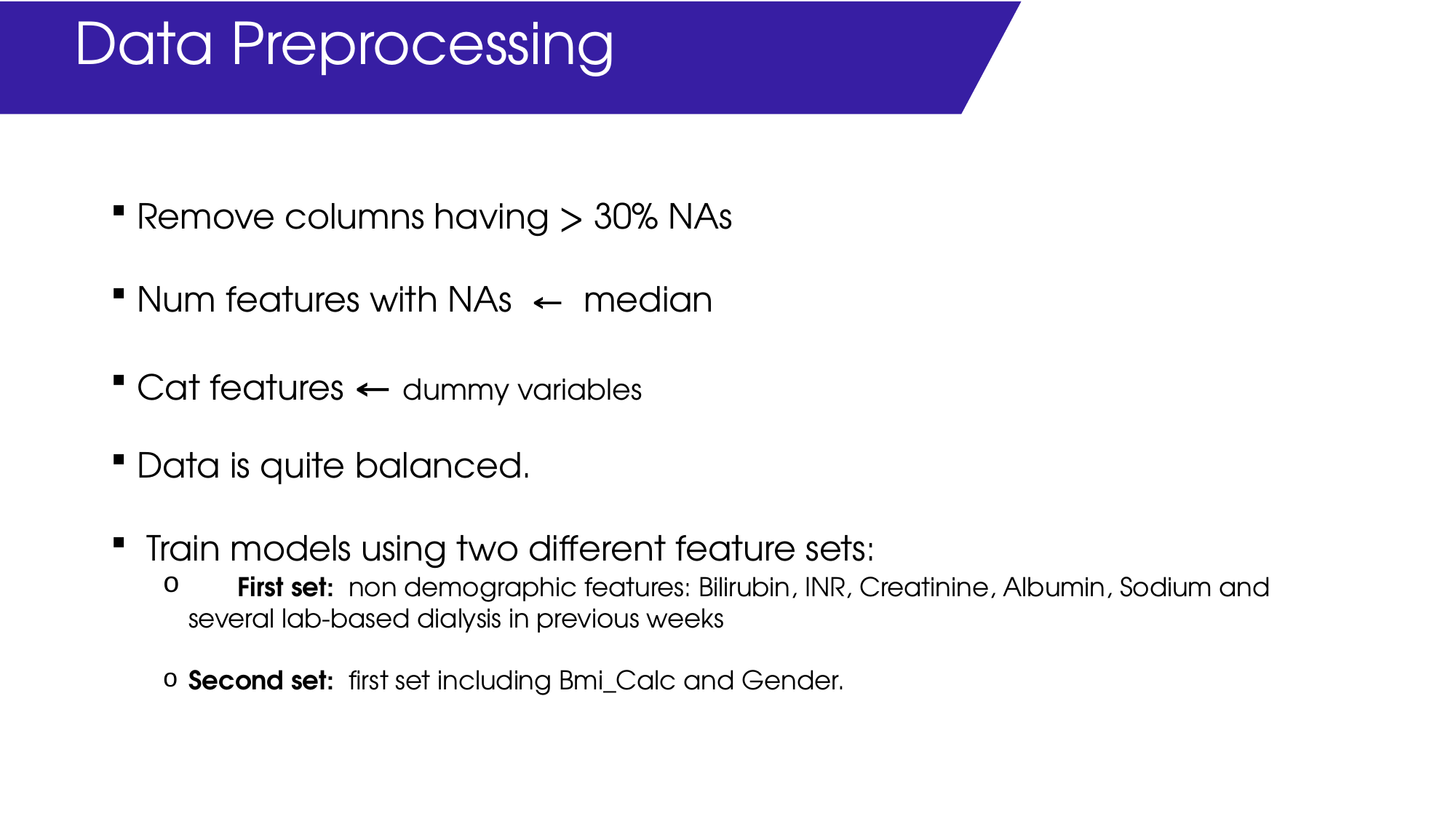

Data Preprocessing

Remove columns having > 30% NAs

Num features with NAs  ←  median

Cat features ← dummy variables

Data is quite balanced.

 Train models using two different feature sets:
      First set:  non demographic features: Bilirubin, INR, Creatinine, Albumin, Sodium and several lab-based dialysis in previous weeks

Second set:  first set including Bmi_Calc and Gender.